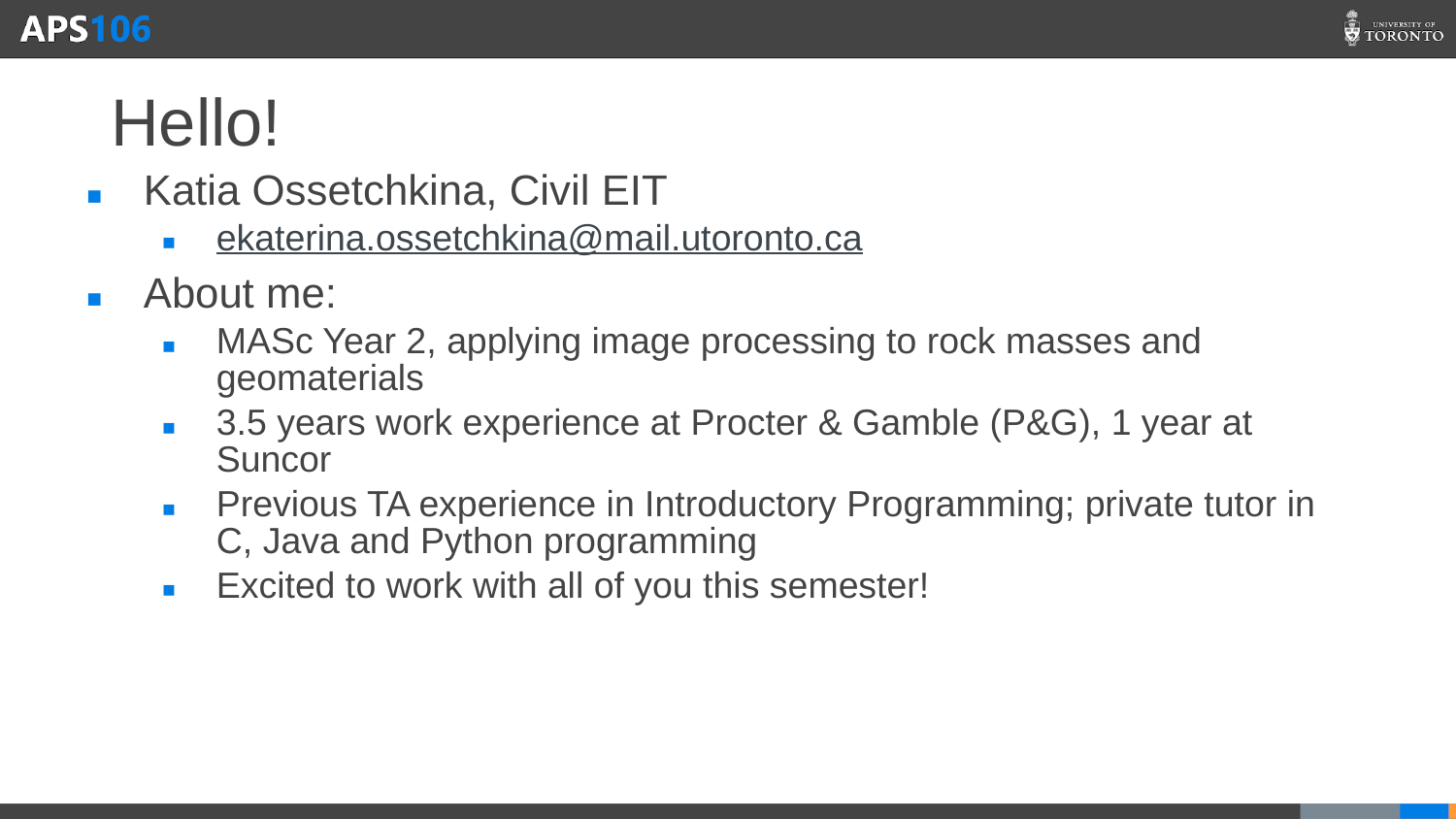

# Hello!
Katia Ossetchkina, Civil EIT
ekaterina.ossetchkina@mail.utoronto.ca
About me:
MASc Year 2, applying image processing to rock masses and geomaterials
3.5 years work experience at Procter & Gamble (P&G), 1 year at Suncor
Previous TA experience in Introductory Programming; private tutor in C, Java and Python programming
Excited to work with all of you this semester!